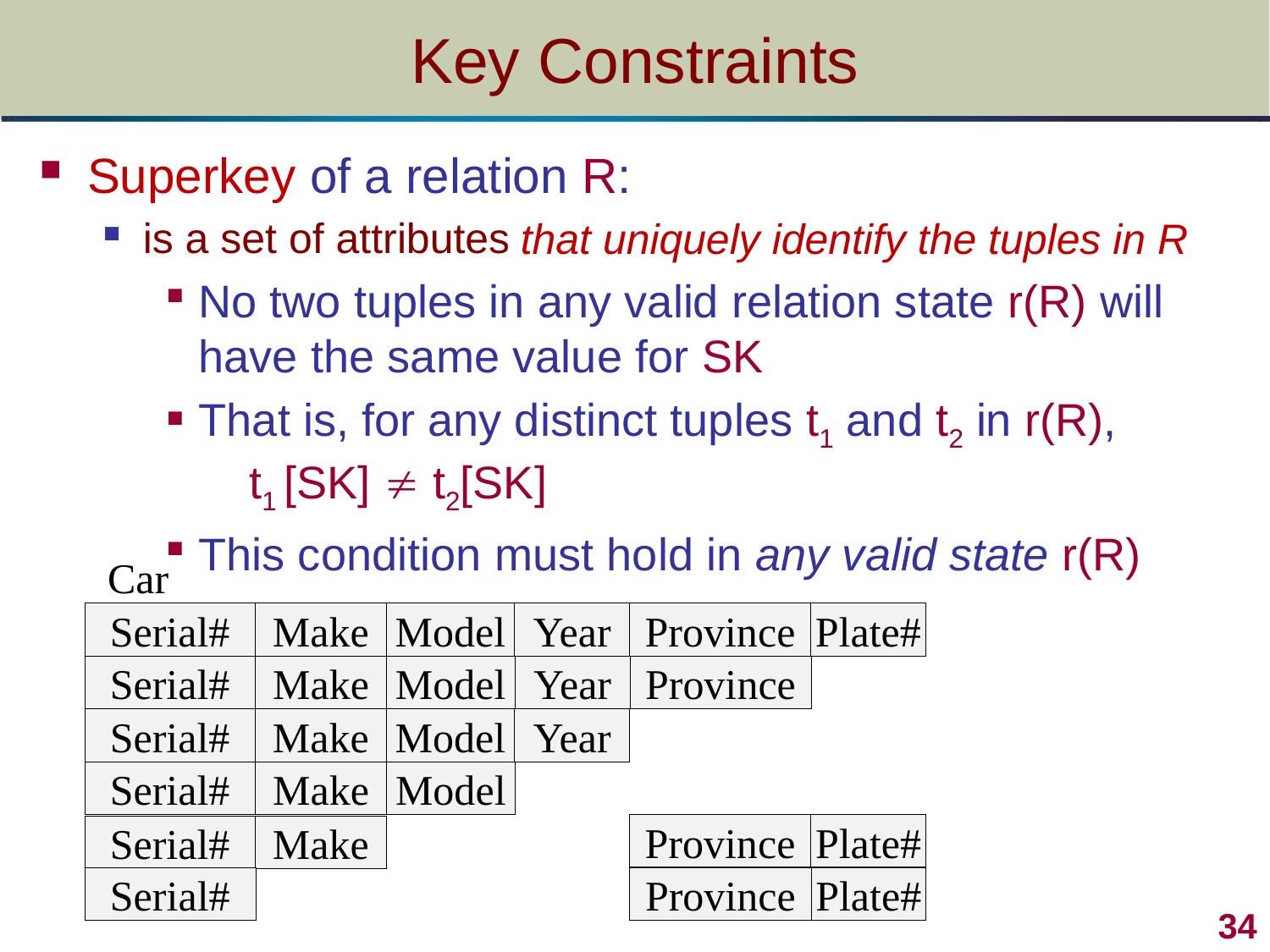

# Key Constraints
Superkey of a relation R:
is a set of attributes SK of R with the following condition:
No two tuples in any valid relation state r(R) will have the same value for SK
That is, for any distinct tuples t1 and t2 in r(R),              t1 [SK] ≠ t2[SK]
This condition must hold in any valid state r(R)
that uniquely identify the tuples in R
| Car |  |  |  |  |  |
| --- | --- | --- | --- | --- | --- |
| Serial# | Make | Model | Year | Province | Plate# |
| Serial# | Make | Model | Year | Province |
| --- | --- | --- | --- | --- |
| Serial# | Make | Model | Year |
| --- | --- | --- | --- |
| Serial# | Make | Model |
| --- | --- | --- |
| Province | Plate# |
| --- | --- |
| Serial# | Make |
| --- | --- |
| Serial# |
| --- |
| Province |
| --- |
| Plate# |
| --- |
34